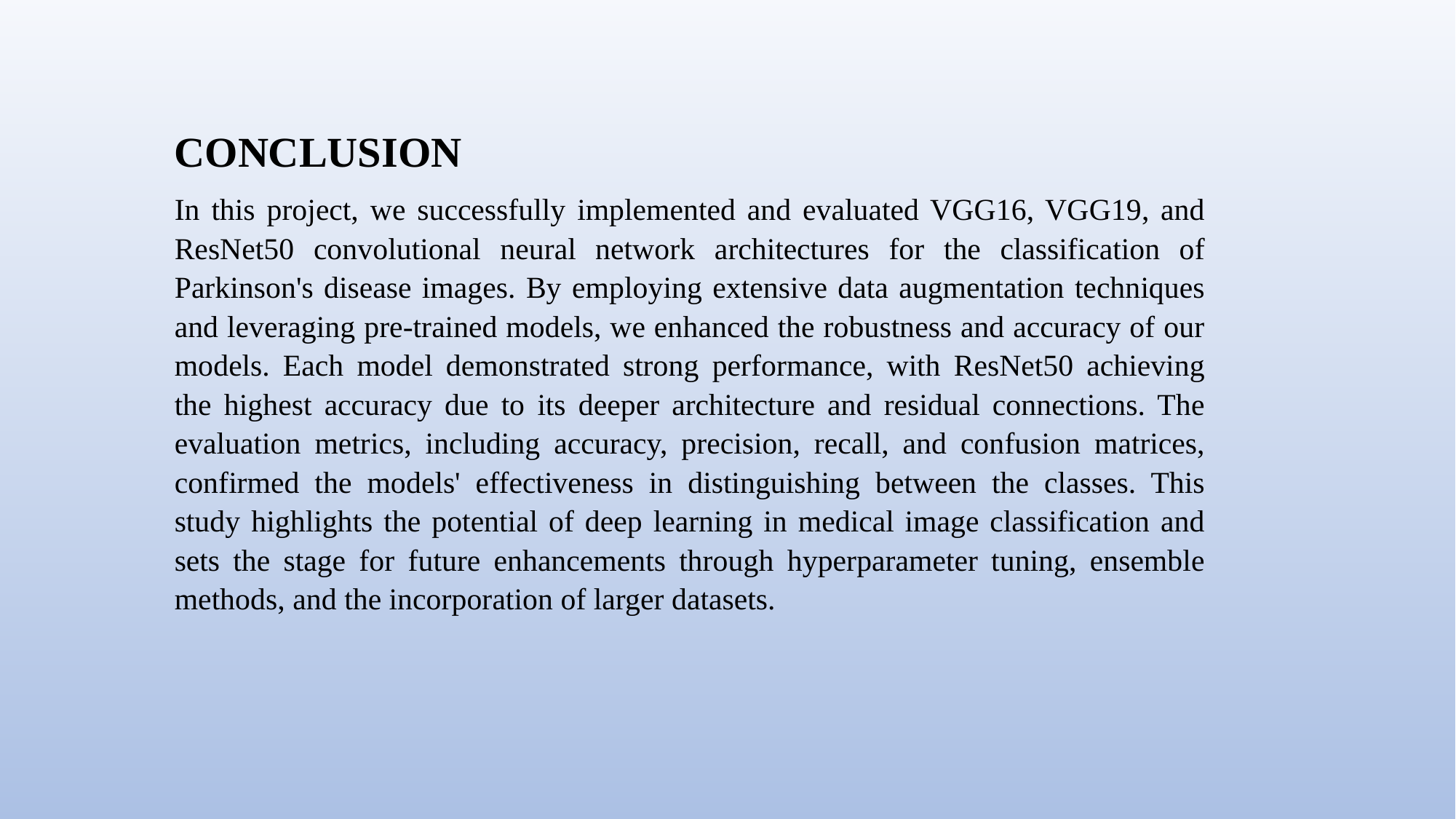

CONCLUSION
In this project, we successfully implemented and evaluated VGG16, VGG19, and ResNet50 convolutional neural network architectures for the classification of Parkinson's disease images. By employing extensive data augmentation techniques and leveraging pre-trained models, we enhanced the robustness and accuracy of our models. Each model demonstrated strong performance, with ResNet50 achieving the highest accuracy due to its deeper architecture and residual connections. The evaluation metrics, including accuracy, precision, recall, and confusion matrices, confirmed the models' effectiveness in distinguishing between the classes. This study highlights the potential of deep learning in medical image classification and sets the stage for future enhancements through hyperparameter tuning, ensemble methods, and the incorporation of larger datasets.